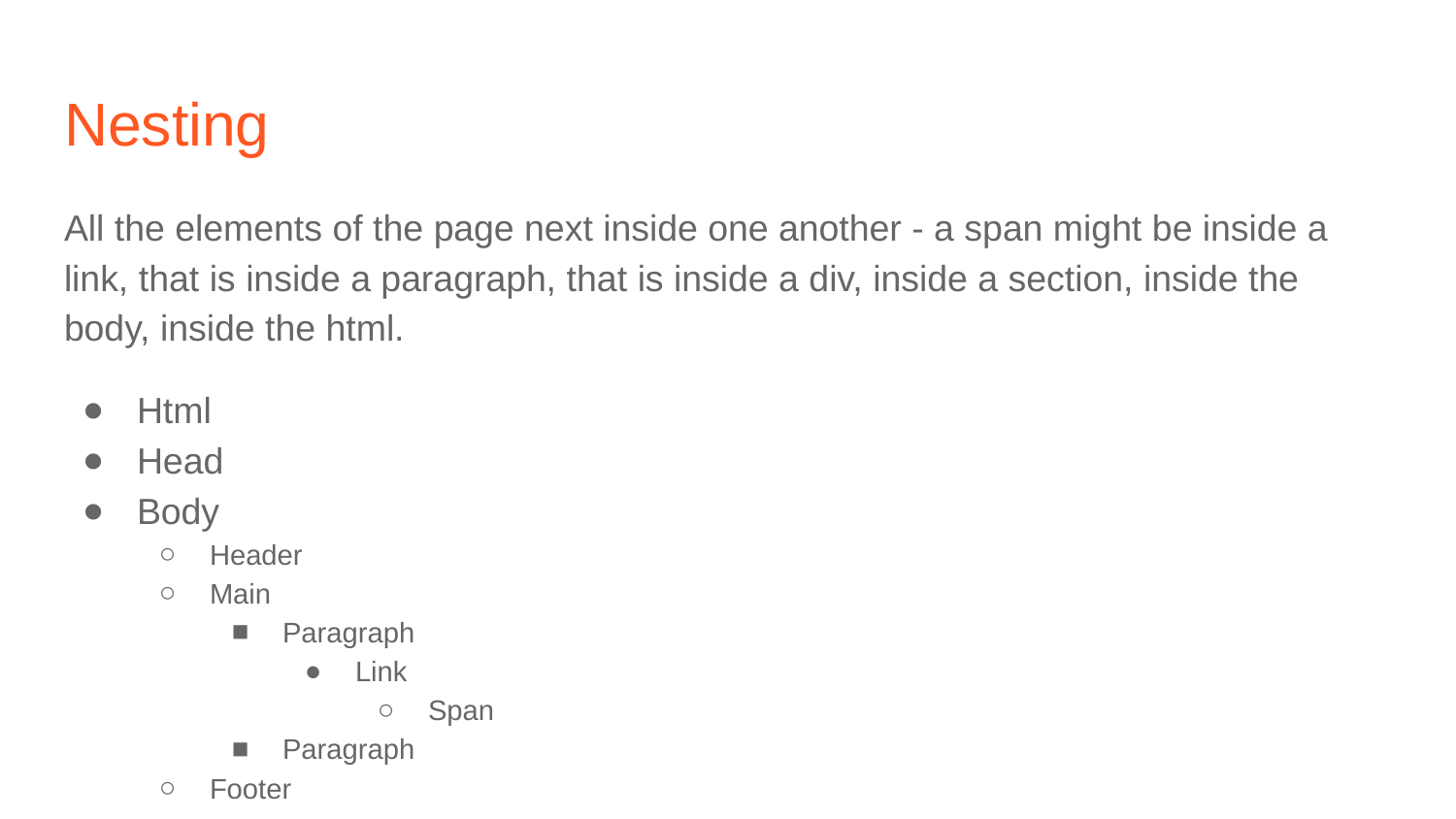

# Nesting
All the elements of the page next inside one another - a span might be inside a link, that is inside a paragraph, that is inside a div, inside a section, inside the body, inside the html.
Html
Head
Body
Header
Main
Paragraph
Link
Span
Paragraph
Footer